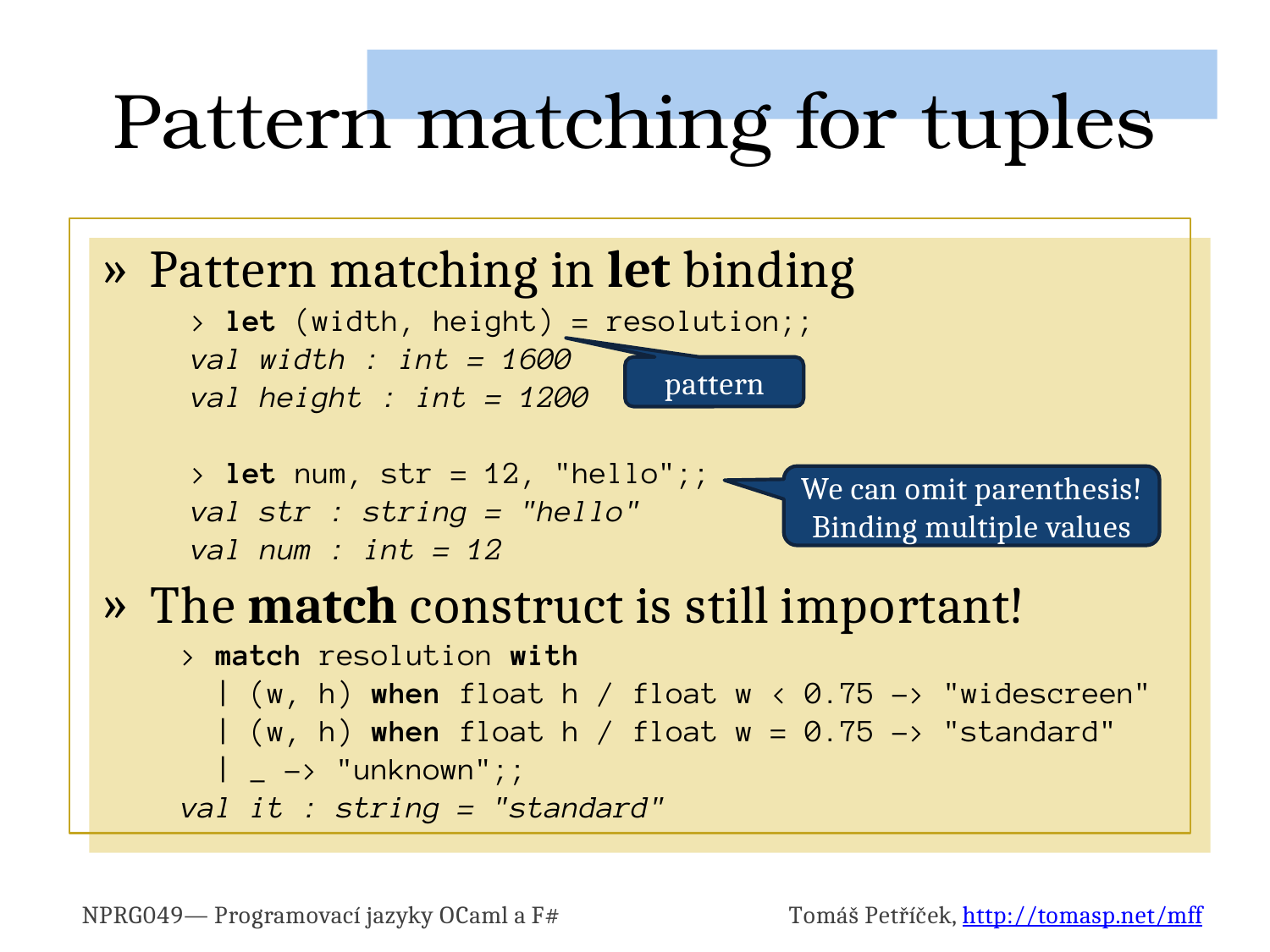

# Pattern matching for tuples
Pattern matching in let binding

The match construct is still important!
> let (width, height) = resolution;;
val width : int = 1600
val height : int = 1200

> let num, str = 12, "hello";;
val str : string = "hello"
val num : int = 12
pattern
We can omit parenthesis!
Binding multiple values
> match resolution with
  | (w, h) when float h / float w < 0.75 -> "widescreen"
  | (w, h) when float h / float w = 0.75 -> "standard"
  | _ -> "unknown";;
val it : string = "standard"